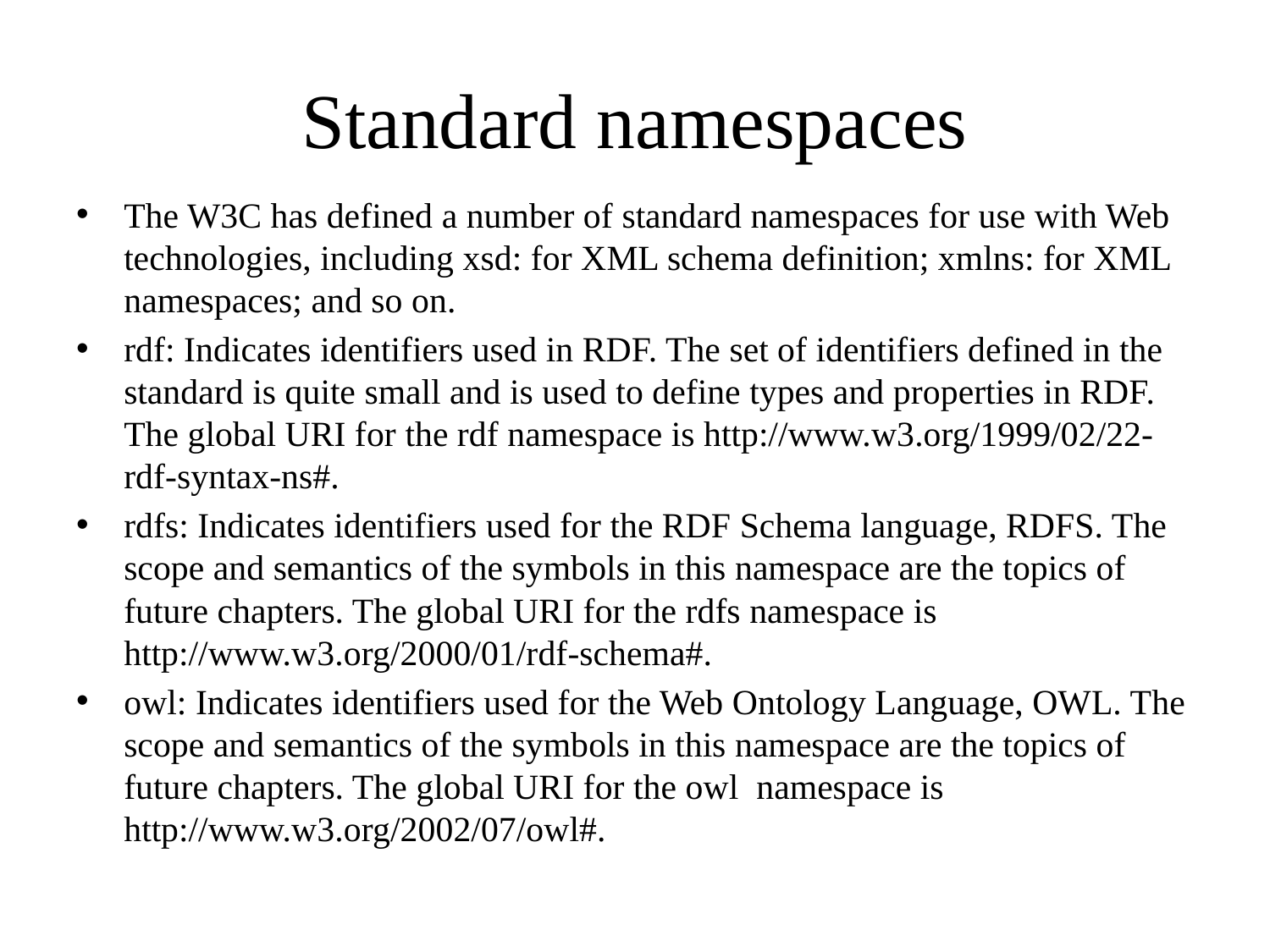

# Standard namespaces
The W3C has defined a number of standard namespaces for use with Web technologies, including xsd: for XML schema definition; xmlns: for XML namespaces; and so on.
rdf: Indicates identifiers used in RDF. The set of identifiers defined in the standard is quite small and is used to define types and properties in RDF. The global URI for the rdf namespace is http://www.w3.org/1999/02/22-rdf-syntax-ns#.
rdfs: Indicates identifiers used for the RDF Schema language, RDFS. The scope and semantics of the symbols in this namespace are the topics of future chapters. The global URI for the rdfs namespace is http://www.w3.org/2000/01/rdf-schema#.
owl: Indicates identifiers used for the Web Ontology Language, OWL. The scope and semantics of the symbols in this namespace are the topics of future chapters. The global URI for the owl  namespace is http://www.w3.org/2002/07/owl#.